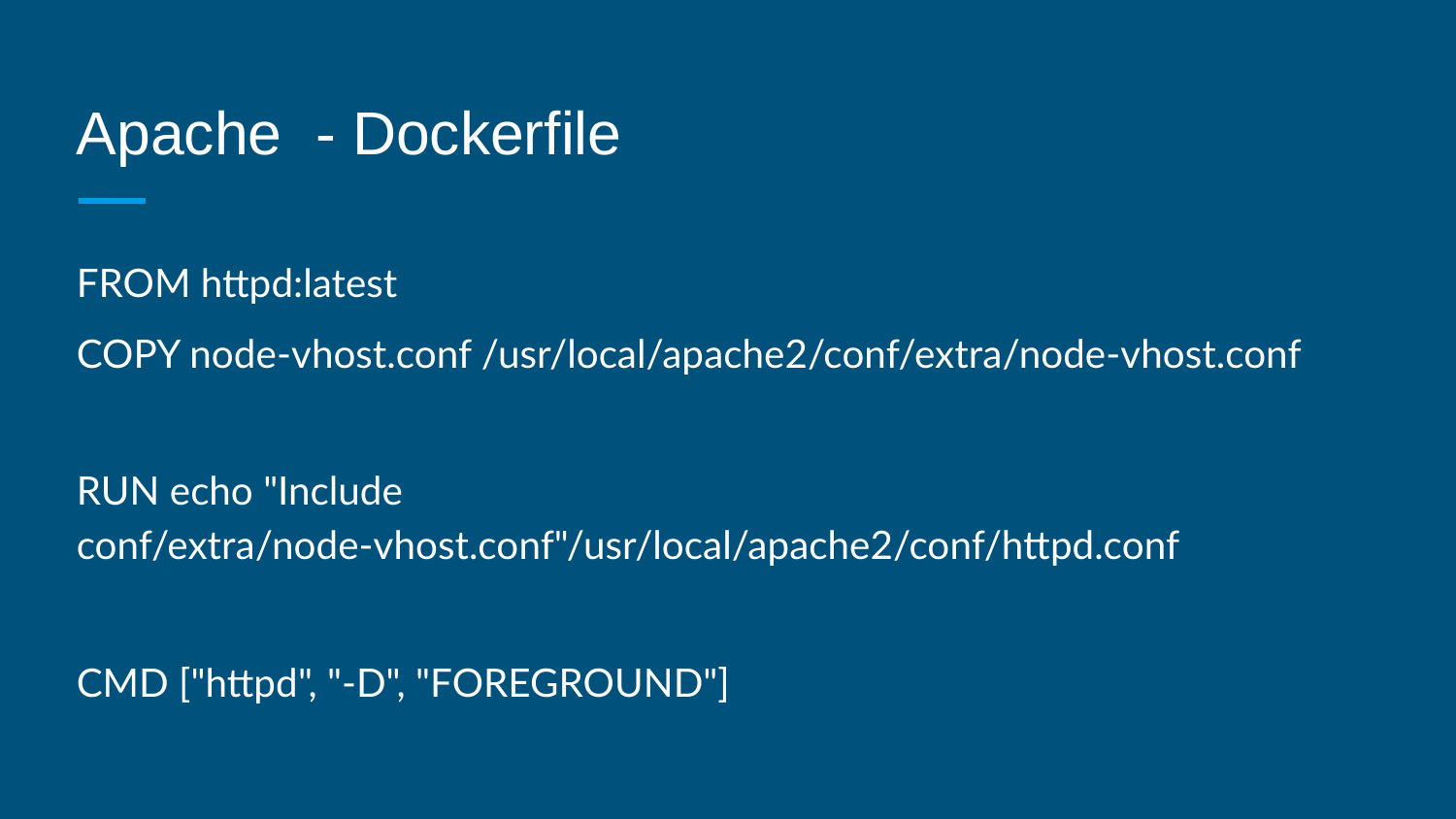

# Apache  - Dockerfile
FROM httpd:latest
COPY node-vhost.conf /usr/local/apache2/conf/extra/node-vhost.conf

RUN echo "Include conf/extra/node-vhost.conf"/usr/local/apache2/conf/httpd.conf

CMD ["httpd", "-D", "FOREGROUND"]